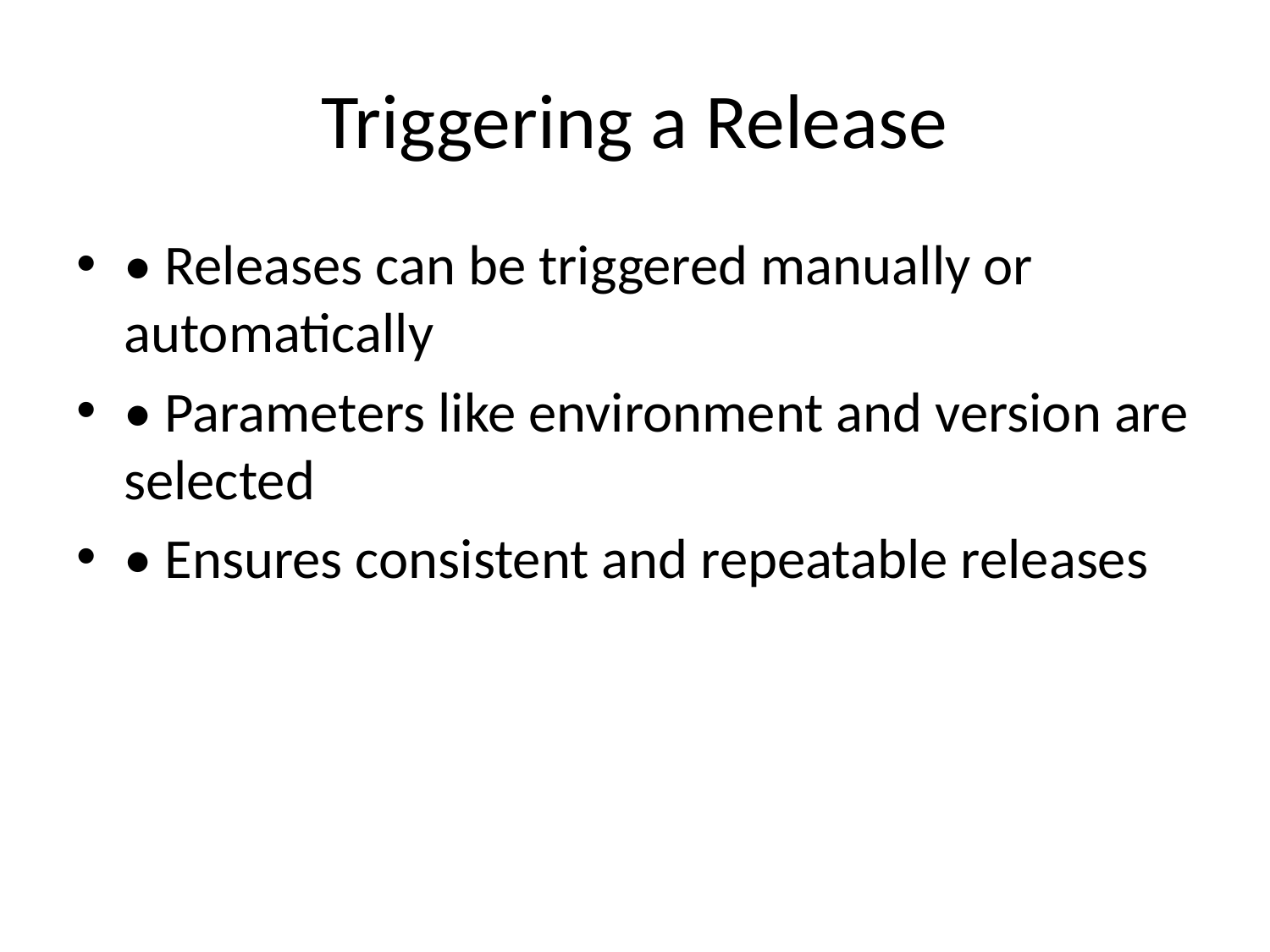

# Triggering a Release
• Releases can be triggered manually or automatically
• Parameters like environment and version are selected
• Ensures consistent and repeatable releases